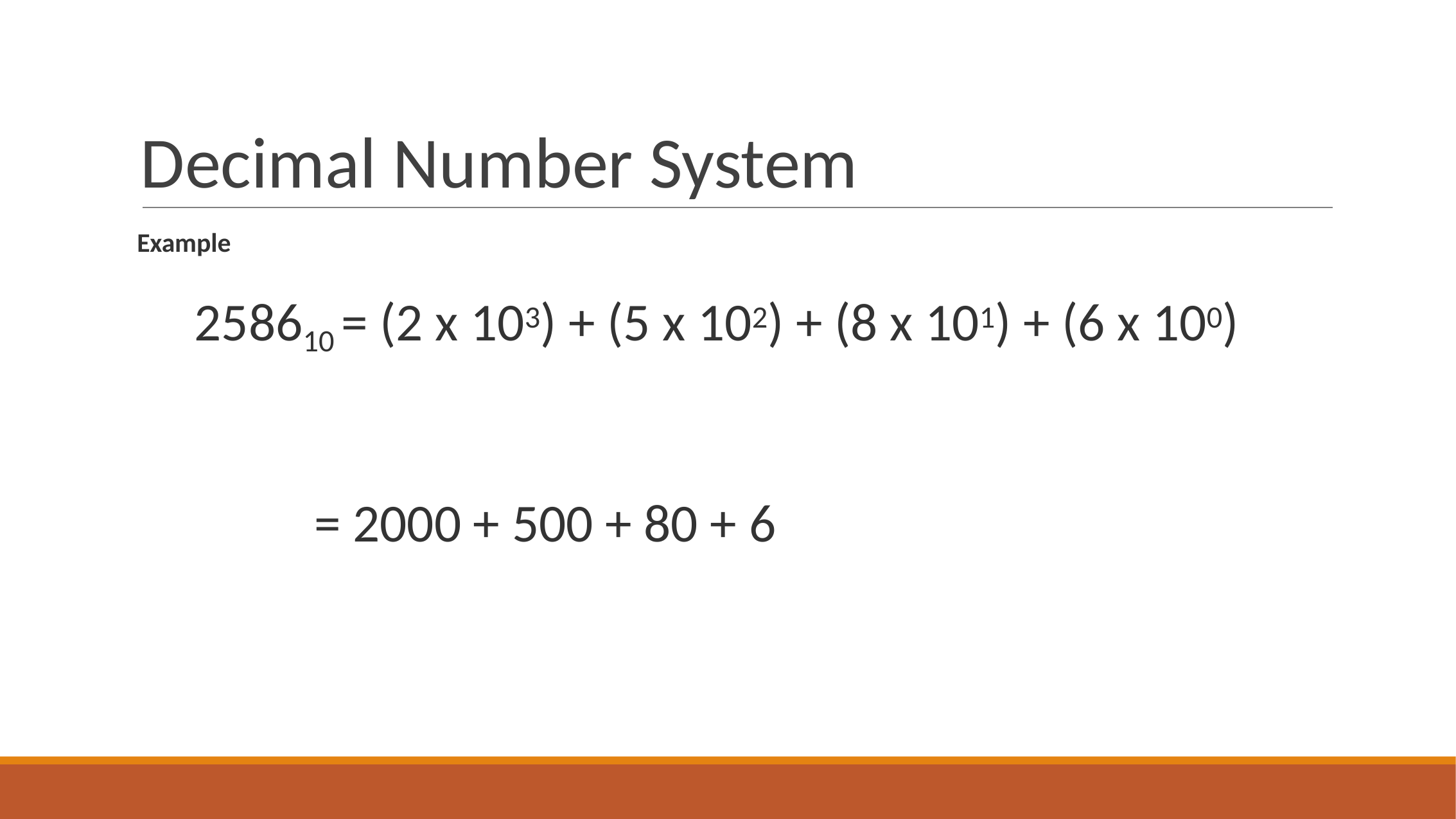

# Decimal Number System
Example
258610 = (2 x 103) + (5 x 102) + (8 x 101) + (6 x 100)

= 2000 + 500 + 80 + 6